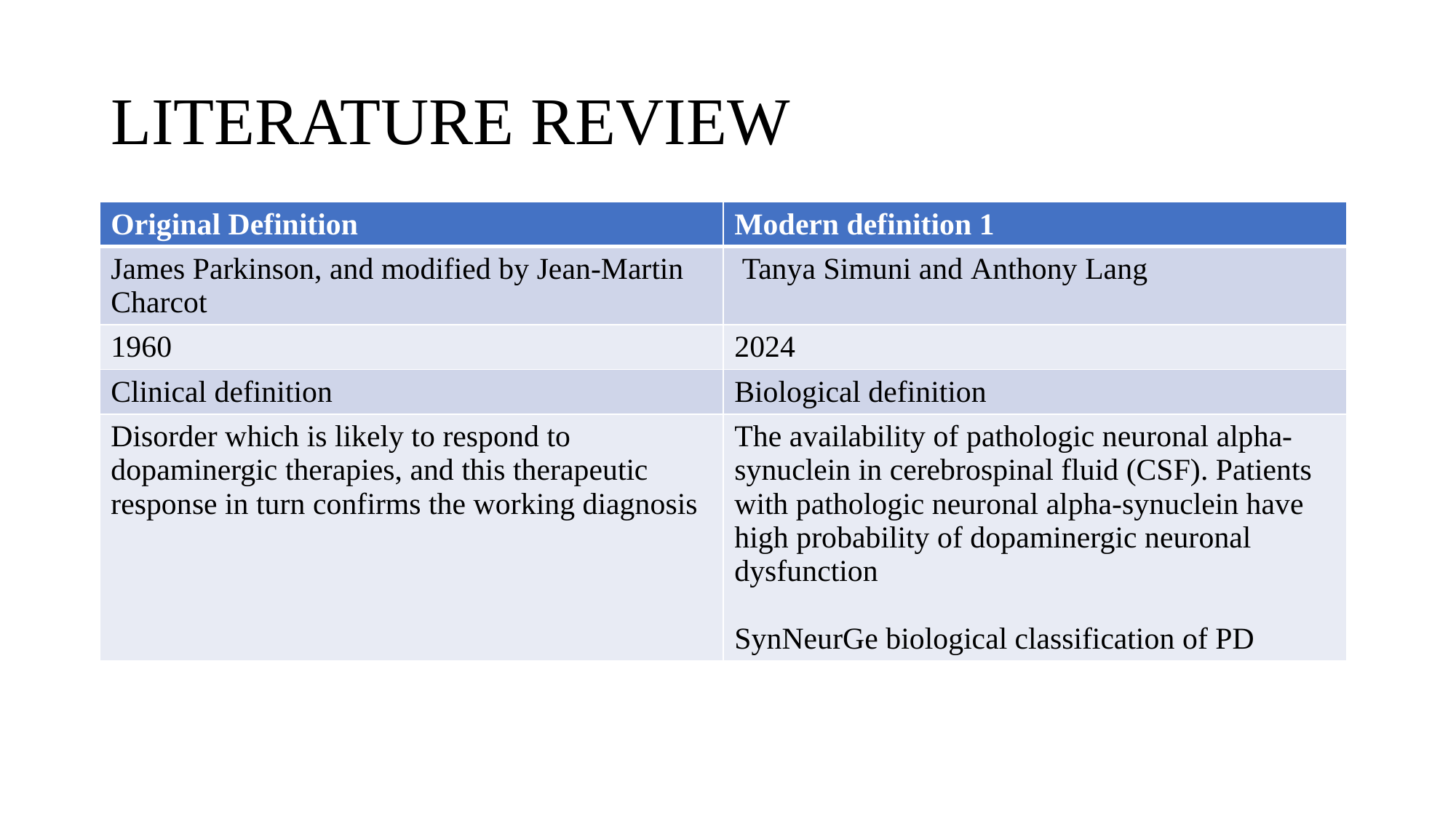

# LITERATURE REVIEW
| Original Definition | Modern definition 1 |
| --- | --- |
| James Parkinson, and modified by Jean-Martin Charcot | Tanya Simuni and Anthony Lang |
| 1960 | 2024 |
| Clinical definition | Biological definition |
| Disorder which is likely to respond to dopaminergic therapies, and this therapeutic response in turn confirms the working diagnosis | The availability of pathologic neuronal alpha-synuclein in cerebrospinal fluid (CSF). Patients with pathologic neuronal alpha-synuclein have high probability of dopaminergic neuronal dysfunction SynNeurGe biological classification of PD |